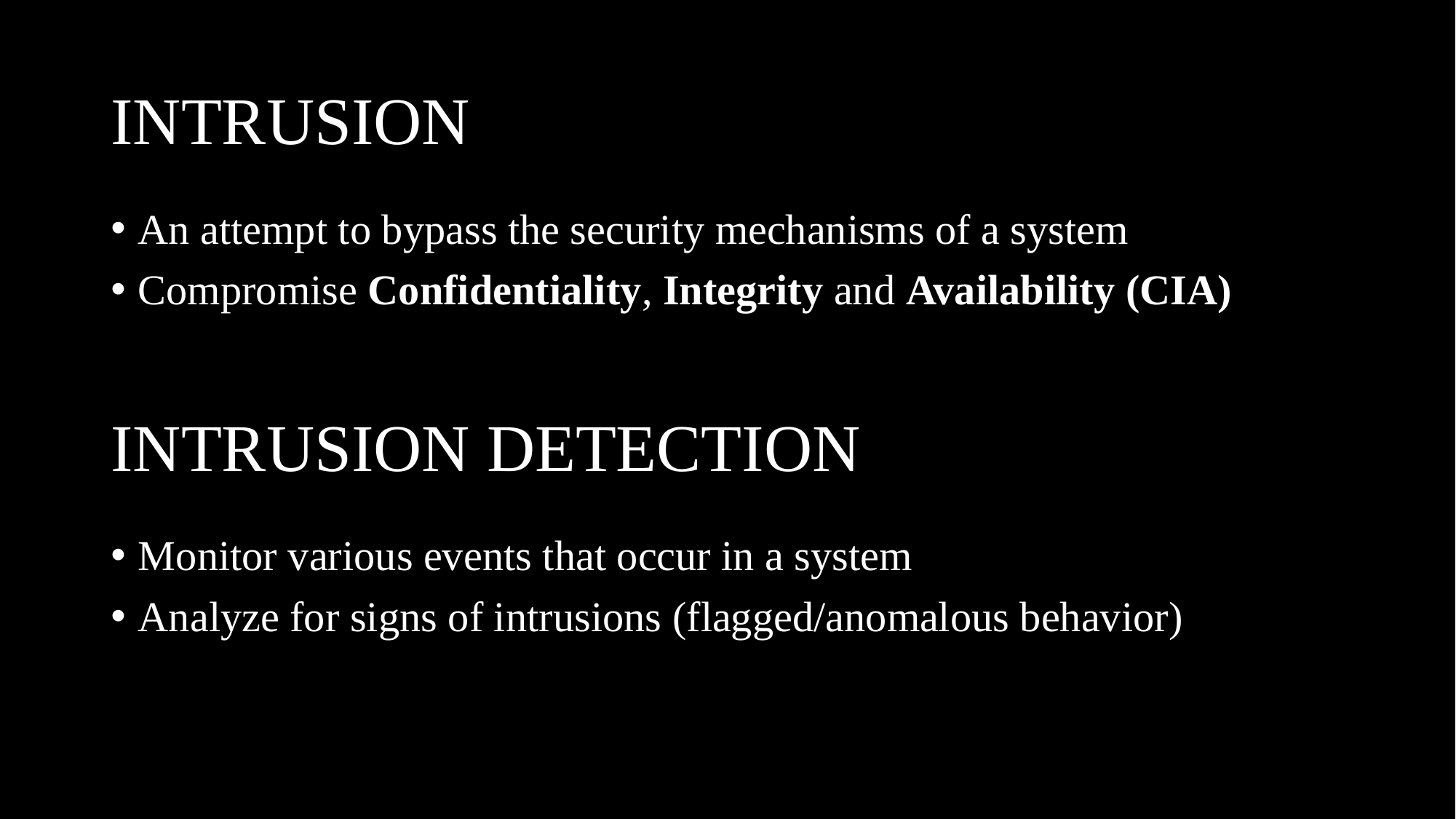

# INTRUSION
An attempt to bypass the security mechanisms of a system
Compromise Confidentiality, Integrity and Availability (CIA)
INTRUSION DETECTION
Monitor various events that occur in a system
Analyze for signs of intrusions (flagged/anomalous behavior)